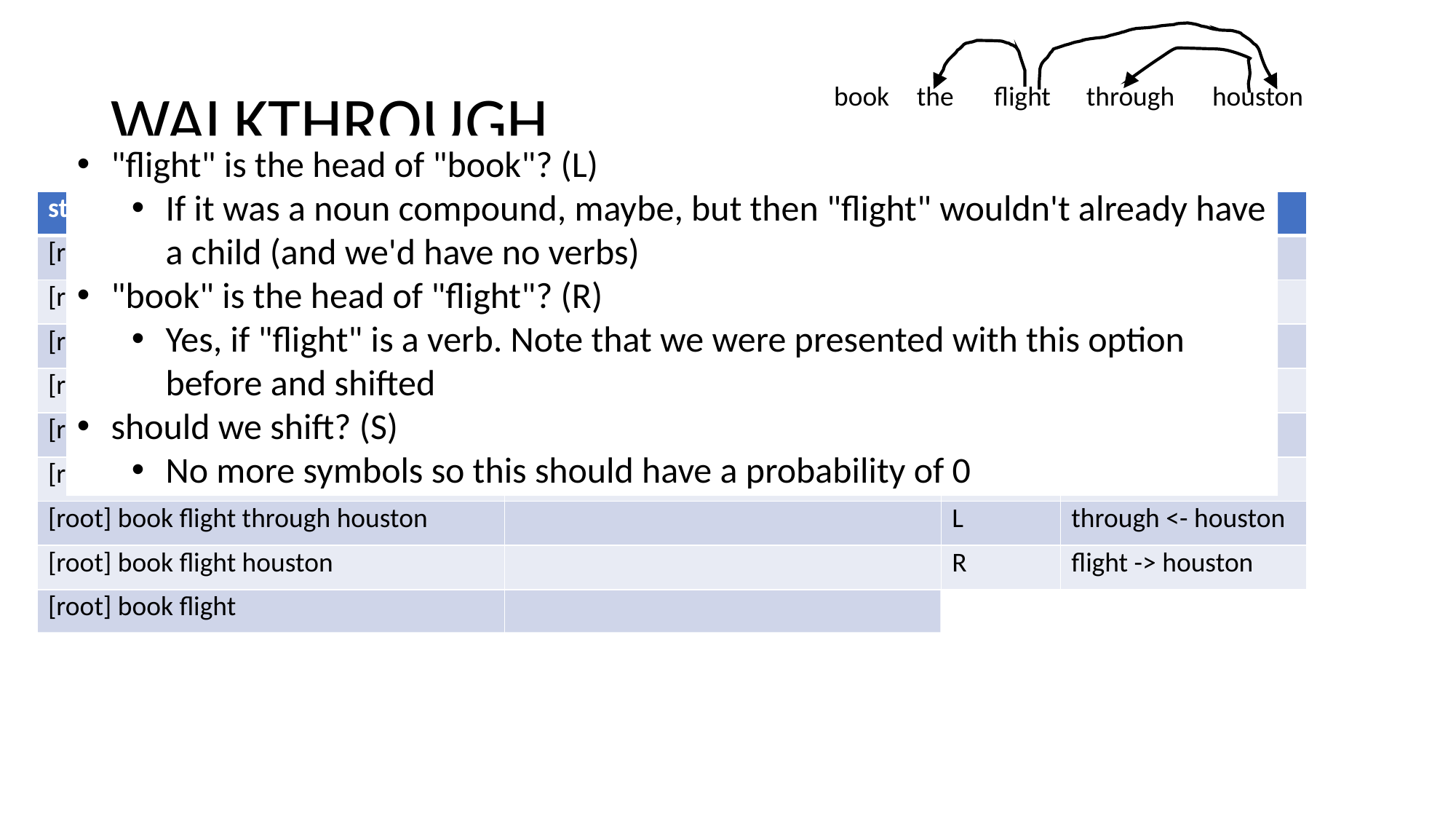

# WALKTHROUGH

book
the
flight
through
houston
"flight" is the head of "book"? (L)
If it was a noun compound, maybe, but then "flight" wouldn't already have a child (and we'd have no verbs)
"book" is the head of "flight"? (R)
Yes, if "flight" is a verb. Note that we were presented with this option before and shifted
should we shift? (S)
No more symbols so this should have a probability of 0
| stack | symbols | action | relation |
| --- | --- | --- | --- |
| [root] | book the flight through houston | S |  |
| [root] book | the flight through houston | S |  |
| [root] book the | flight through houston | S |  |
| [root] book the flight | through houston | L | the <- flight |
| [root] book flight | through houston | S |  |
| [root] book flight through | houston | S |  |
| [root] book flight through houston |  | L | through <- houston |
| [root] book flight houston |  | R | flight -> houston |
| [root] book flight |  | R | book -> flight |
| [root] book |  | R | [root] -> book |
| [root] |  | Done |  |